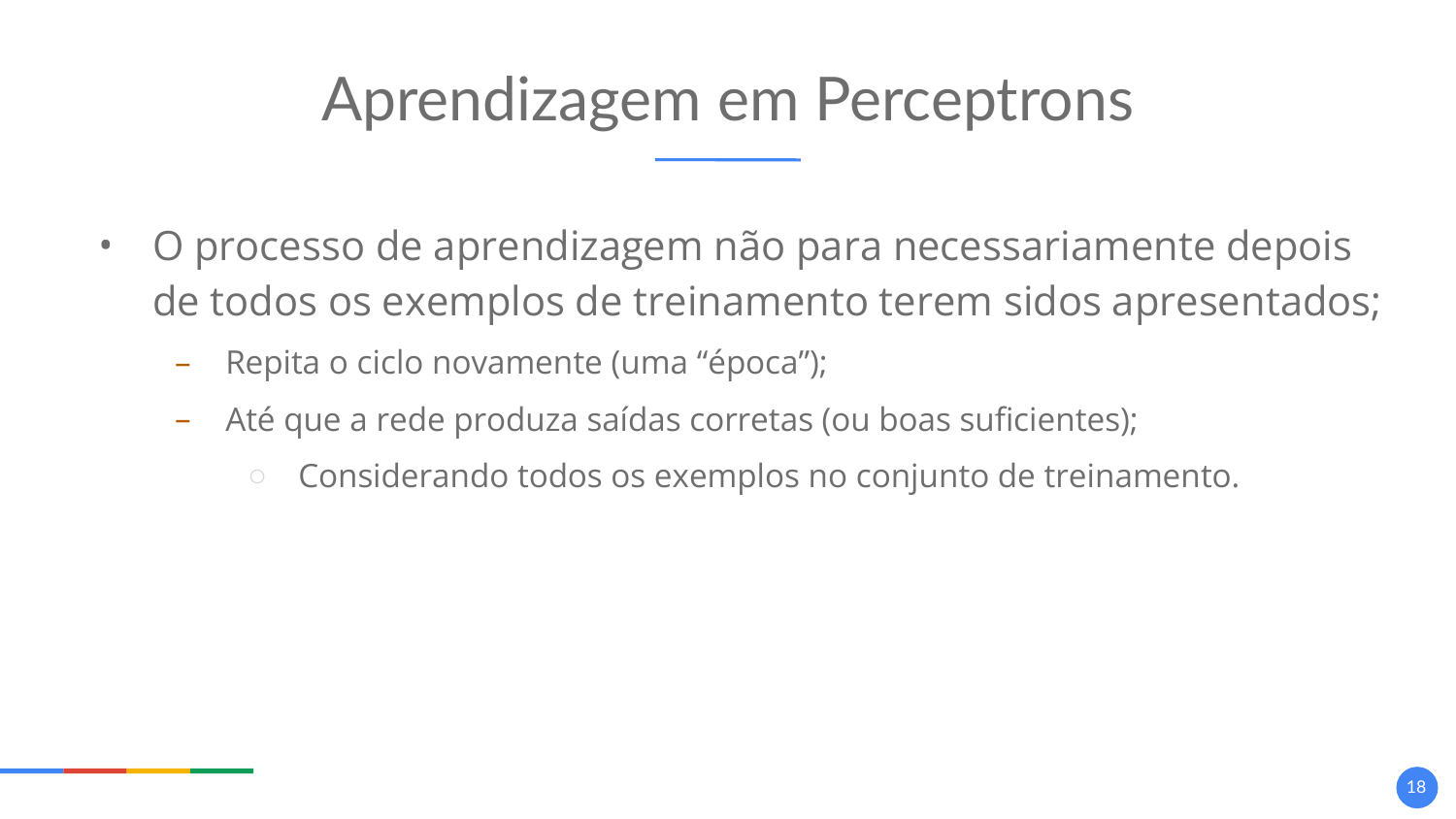

# Aprendizagem em Perceptrons
O processo de aprendizagem não para necessariamente depois de todos os exemplos de treinamento terem sidos apresentados;
Repita o ciclo novamente (uma “época”);
Até que a rede produza saídas corretas (ou boas suficientes);
Considerando todos os exemplos no conjunto de treinamento.